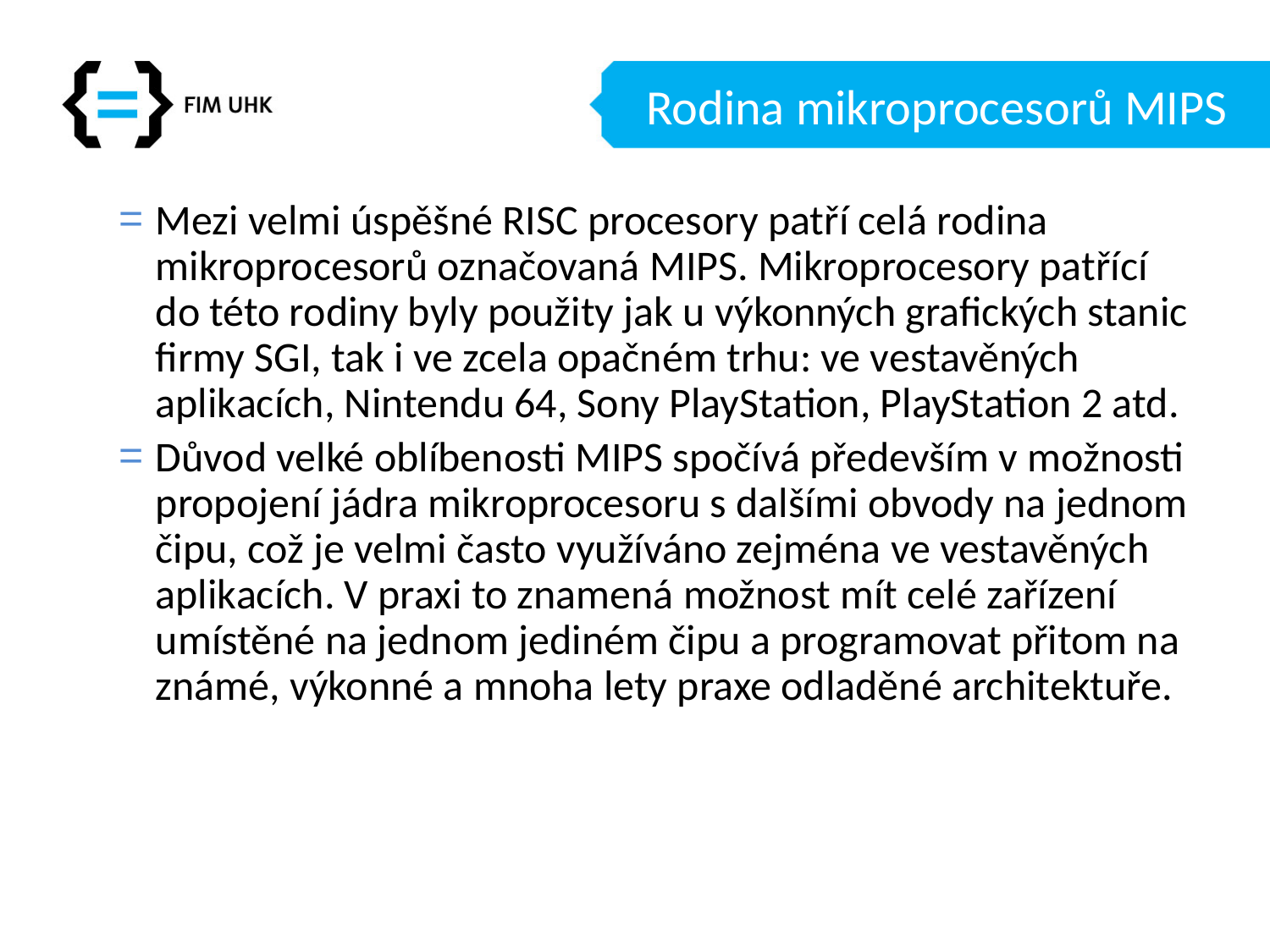

# Rodina mikroprocesorů MIPS
Mezi velmi úspěšné RISC procesory patří celá rodina mikroprocesorů označovaná MIPS. Mikroprocesory patřící do této rodiny byly použity jak u výkonných grafických stanic firmy SGI, tak i ve zcela opačném trhu: ve vestavěných aplikacích, Nintendu 64, Sony PlayStation, PlayStation 2 atd.
Důvod velké oblíbenosti MIPS spočívá především v možnosti propojení jádra mikroprocesoru s dalšími obvody na jednom čipu, což je velmi často využíváno zejména ve vestavěných aplikacích. V praxi to znamená možnost mít celé zařízení umístěné na jednom jediném čipu a programovat přitom na známé, výkonné a mnoha lety praxe odladěné architektuře.